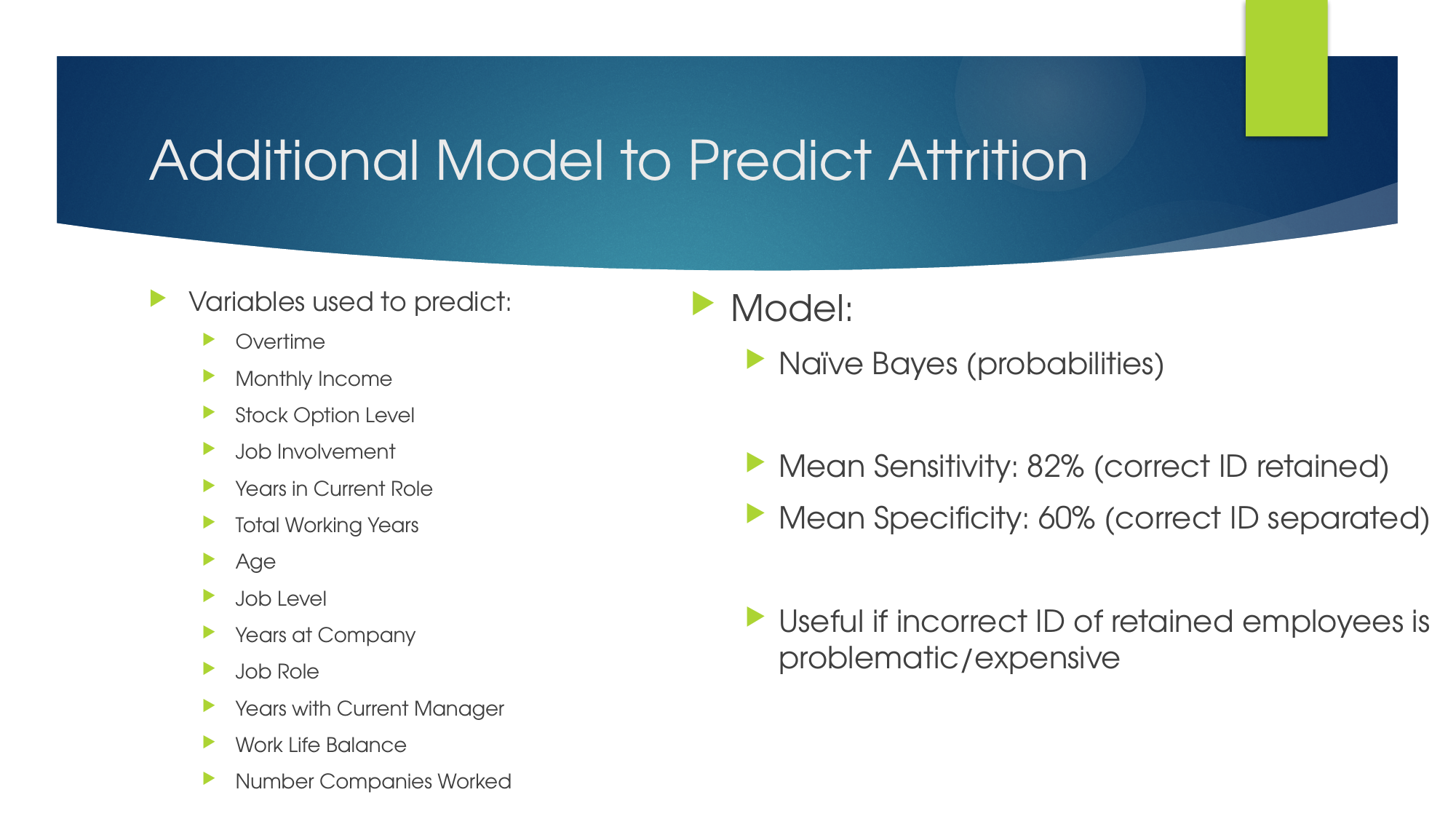

# Additional Model to Predict Attrition
Variables used to predict:
Overtime
Monthly Income
Stock Option Level
Job Involvement
Years in Current Role
Total Working Years
Age
Job Level
Years at Company
Job Role
Years with Current Manager
Work Life Balance
Number Companies Worked
Model:
Naïve Bayes (probabilities)

Mean Sensitivity: 82% (correct ID retained)
Mean Specificity: 60% (correct ID separated)

Useful if incorrect ID of retained employees is problematic/expensive